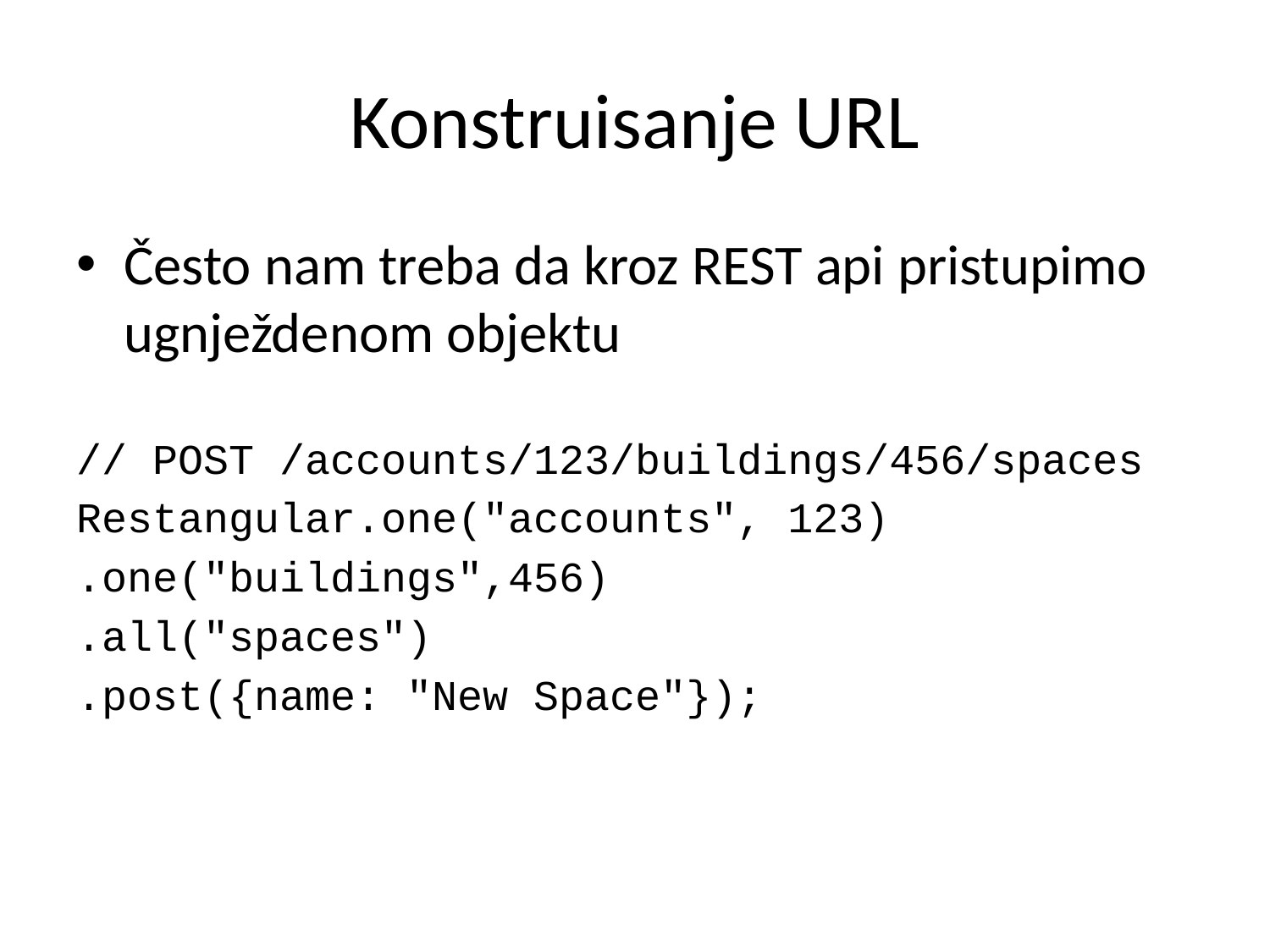

# Konstruisanje URL
Često nam treba da kroz REST api pristupimo ugnježdenom objektu

// POST /accounts/123/buildings/456/spaces
Restangular.one("accounts", 123)
.one("buildings",456)
.all("spaces")
.post({name: "New Space"});